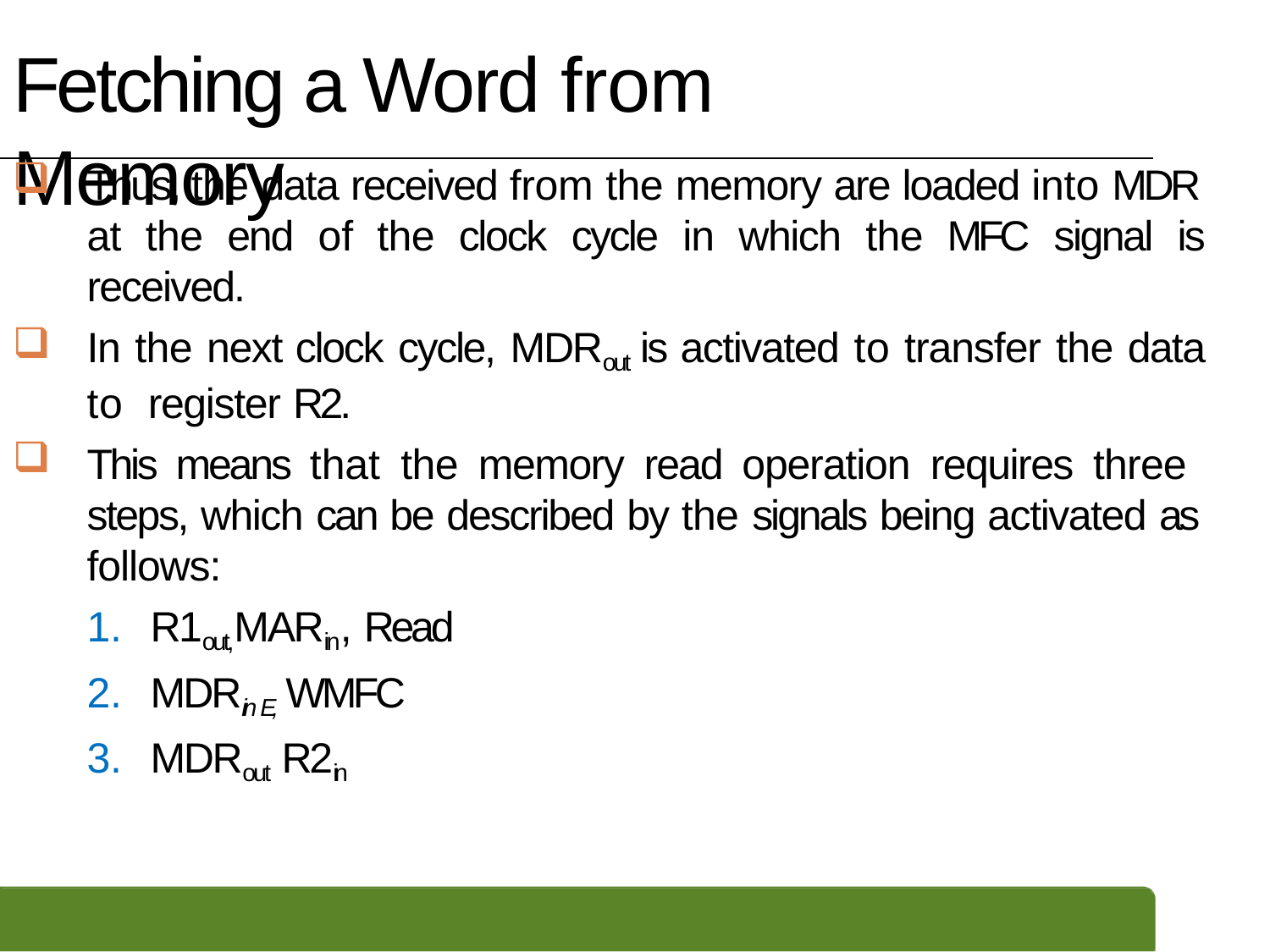

# Fetching a Word from Memory
Thus, the data received from the memory are loaded into MDR  at the end of the clock cycle in which the MFC signal is received.
In the next clock cycle, MDRout is activated to transfer the data to  register R2.
This means that the memory read operation requires three  steps, which can be described by the signals being activated as  follows:
R1out,MARin, Read
MDRin E, WMFC
MDRout R2in